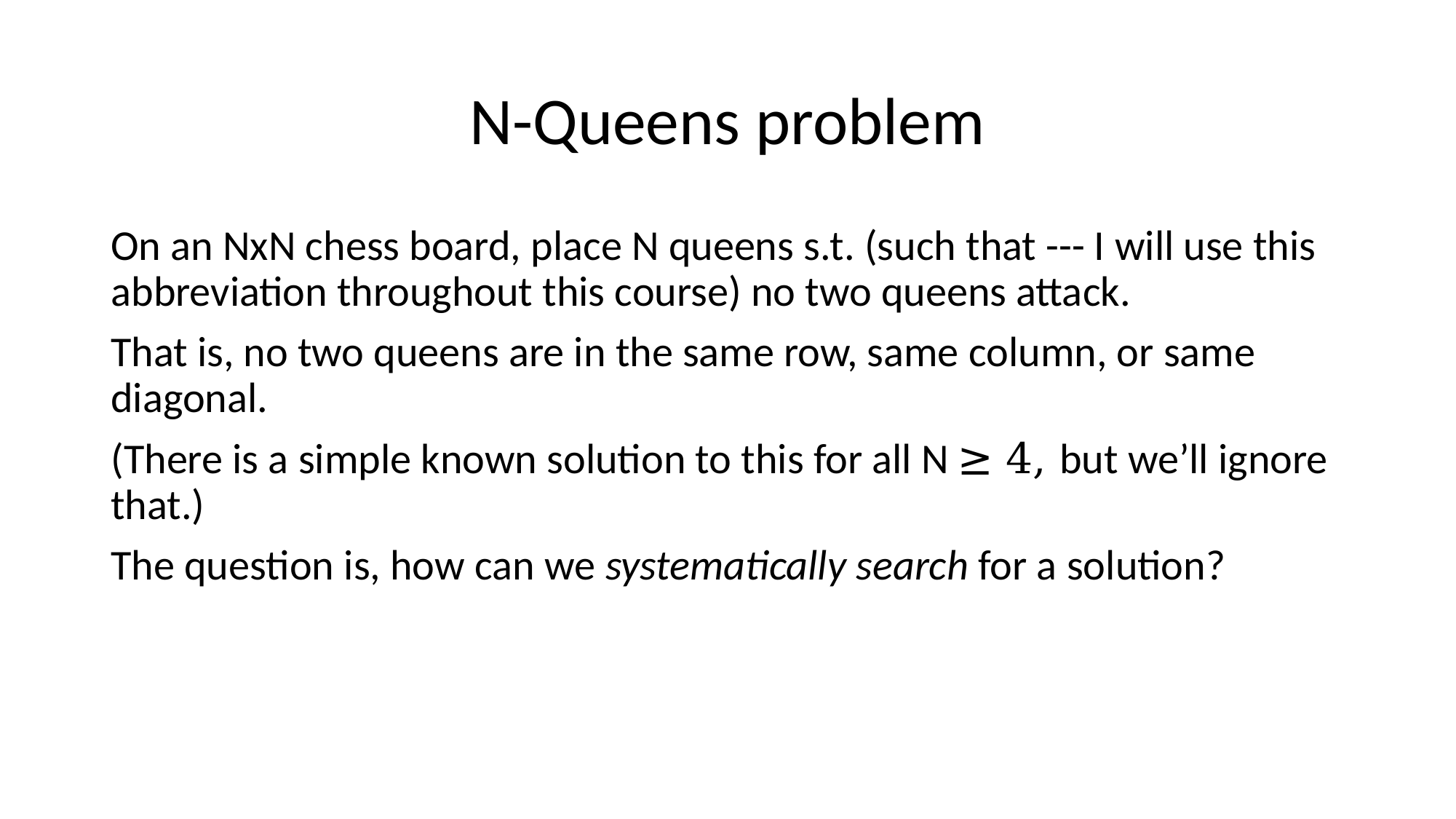

# N-Queens problem
On an NxN chess board, place N queens s.t. (such that --- I will use this abbreviation throughout this course) no two queens attack.
That is, no two queens are in the same row, same column, or same diagonal.
(There is a simple known solution to this for all N ≥ 4, but we’ll ignore that.)
The question is, how can we systematically search for a solution?